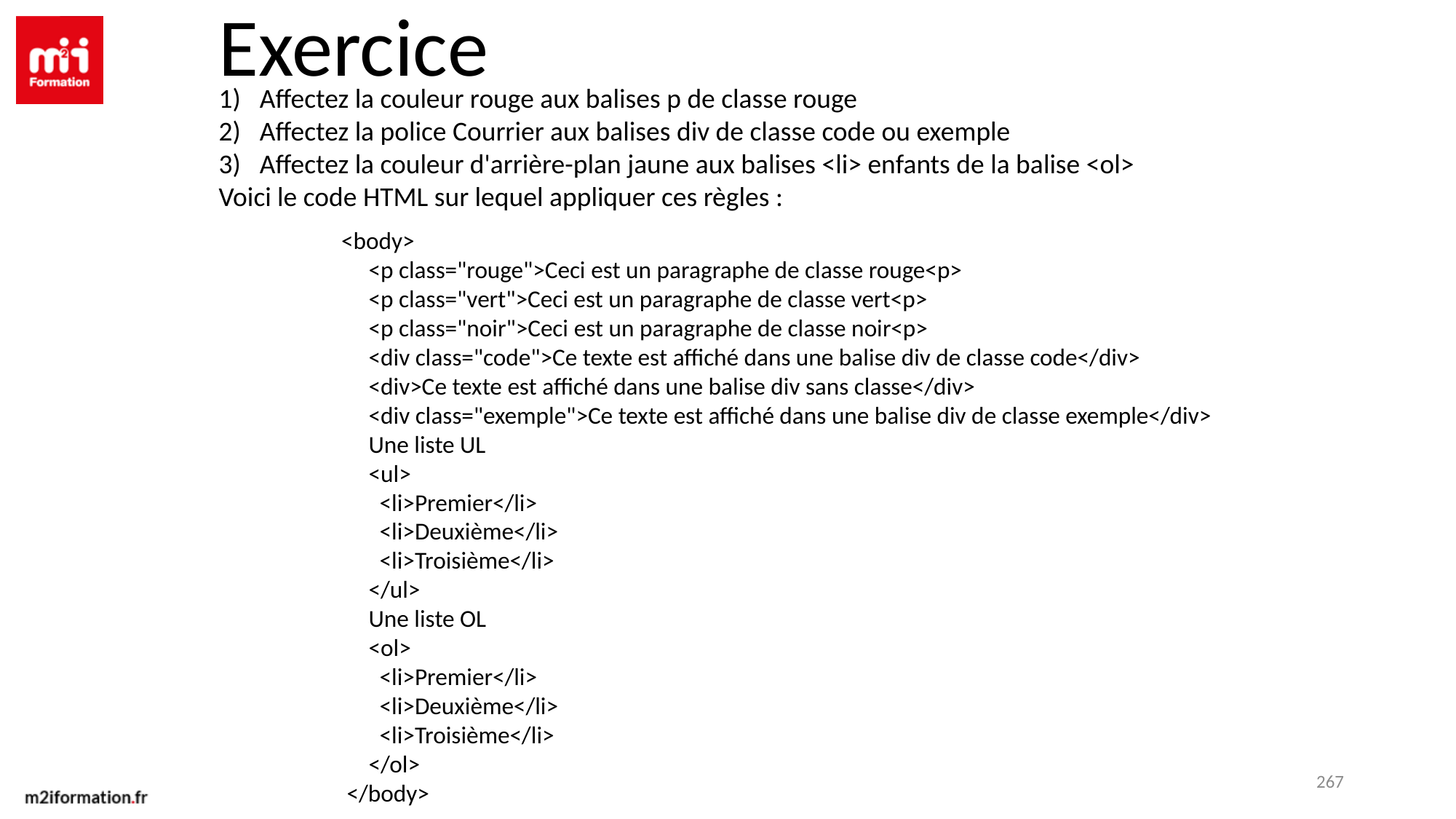

Exercice
Affectez la couleur rouge aux balises p de classe rouge
Affectez la police Courrier aux balises div de classe code ou exemple
Affectez la couleur d'arrière-plan jaune aux balises <li> enfants de la balise <ol>
Voici le code HTML sur lequel appliquer ces règles :

 <body>
      <p class="rouge">Ceci est un paragraphe de classe rouge<p>
      <p class="vert">Ceci est un paragraphe de classe vert<p>
      <p class="noir">Ceci est un paragraphe de classe noir<p>
      <div class="code">Ce texte est affiché dans une balise div de classe code</div>
      <div>Ce texte est affiché dans une balise div sans classe</div>
      <div class="exemple">Ce texte est affiché dans une balise div de classe exemple</div>
      Une liste UL
      <ul>
        <li>Premier</li>
        <li>Deuxième</li>
        <li>Troisième</li>
      </ul>
      Une liste OL
      <ol>
        <li>Premier</li>
        <li>Deuxième</li>
        <li>Troisième</li>
      </ol>
  </body>
267